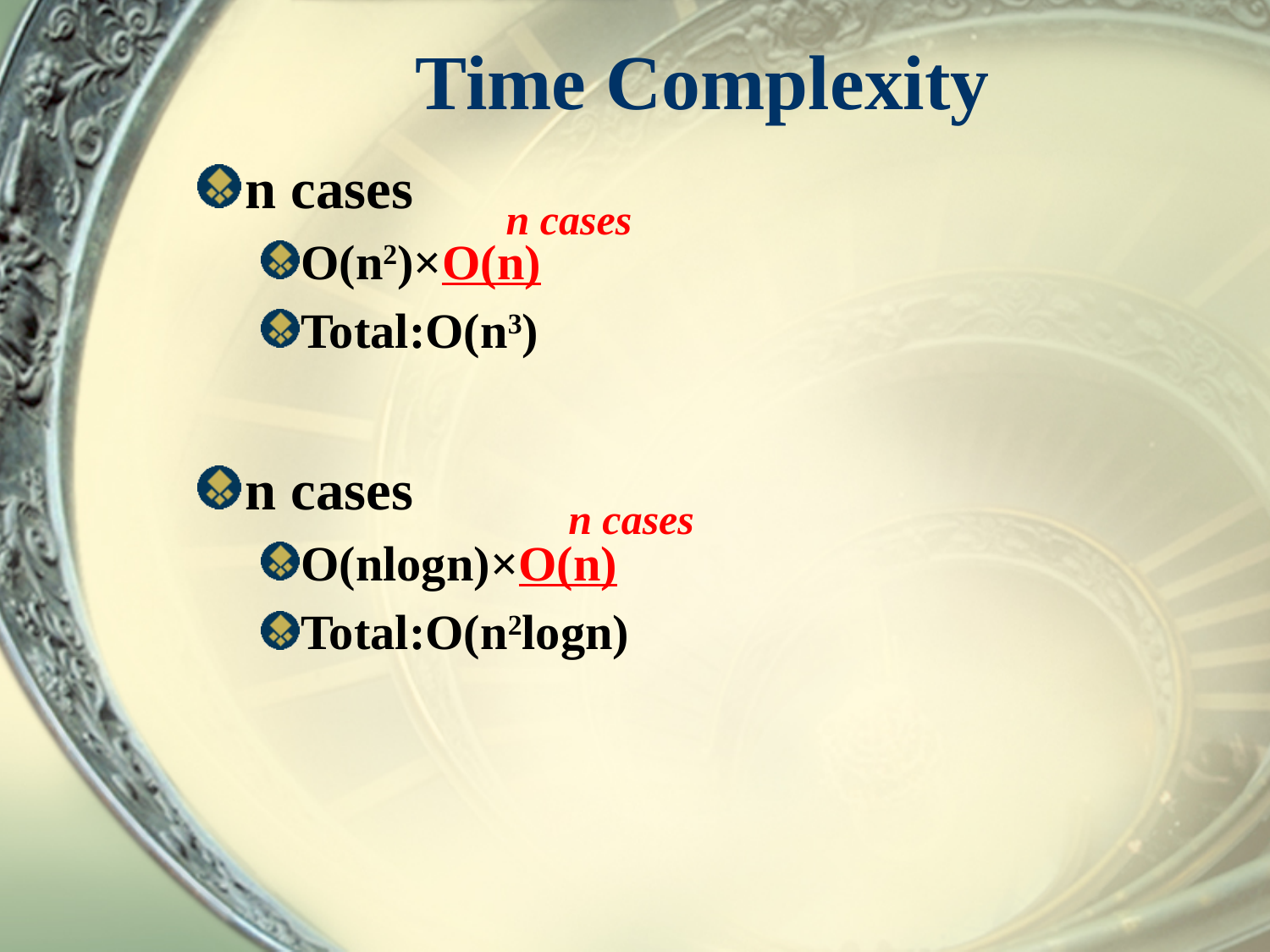

# Time Complexity
n cases
O(n2)×O(n)
Total:O(n3)

n cases
O(nlogn)×O(n)
Total:O(n2logn)
n cases
n cases